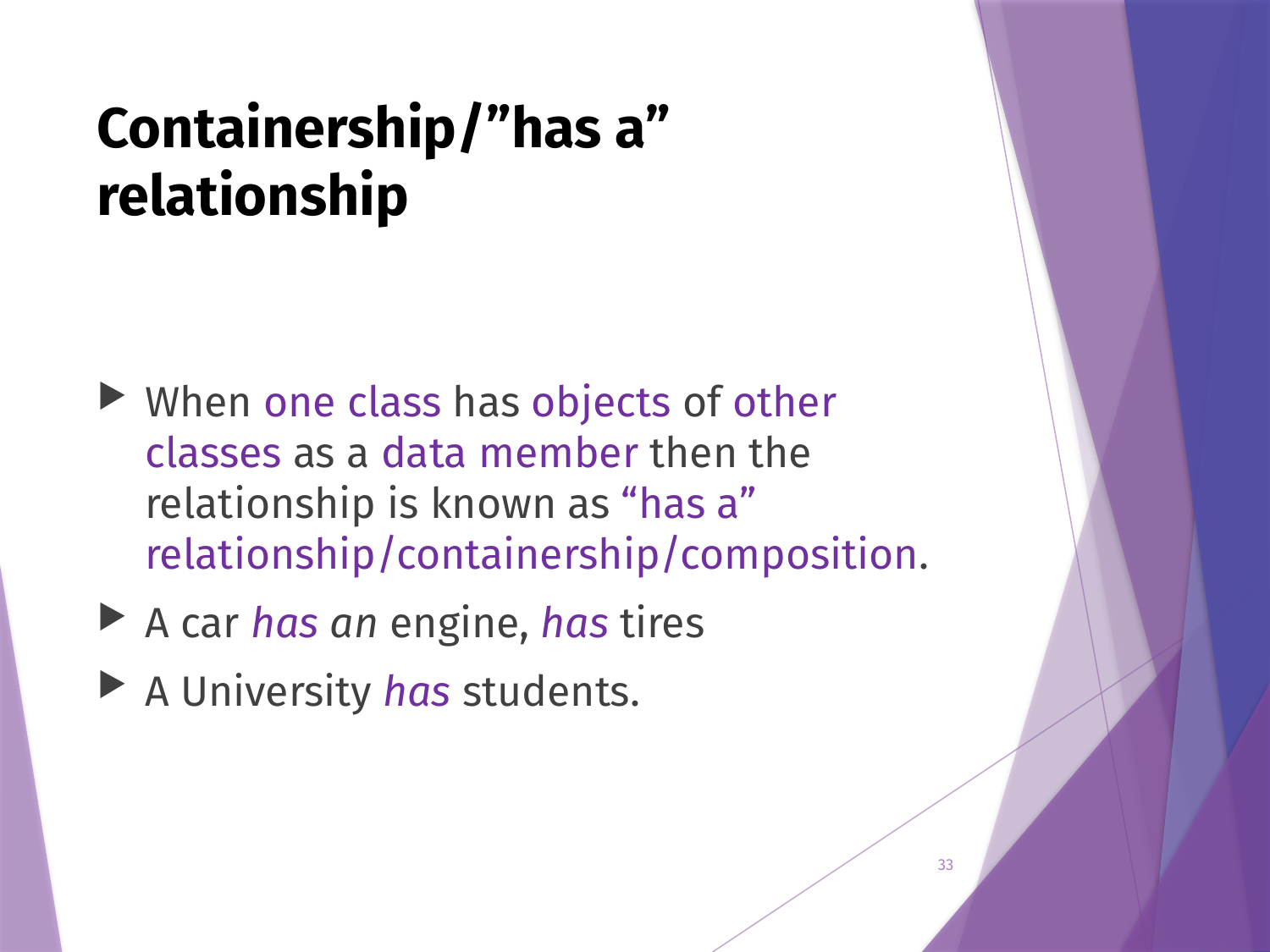

# Containership/”has a” relationship

When one class has objects of other classes as a data member then the relationship is known as “has a” relationship/containership/composition.
A car has an engine, has tires
A University has students.

33